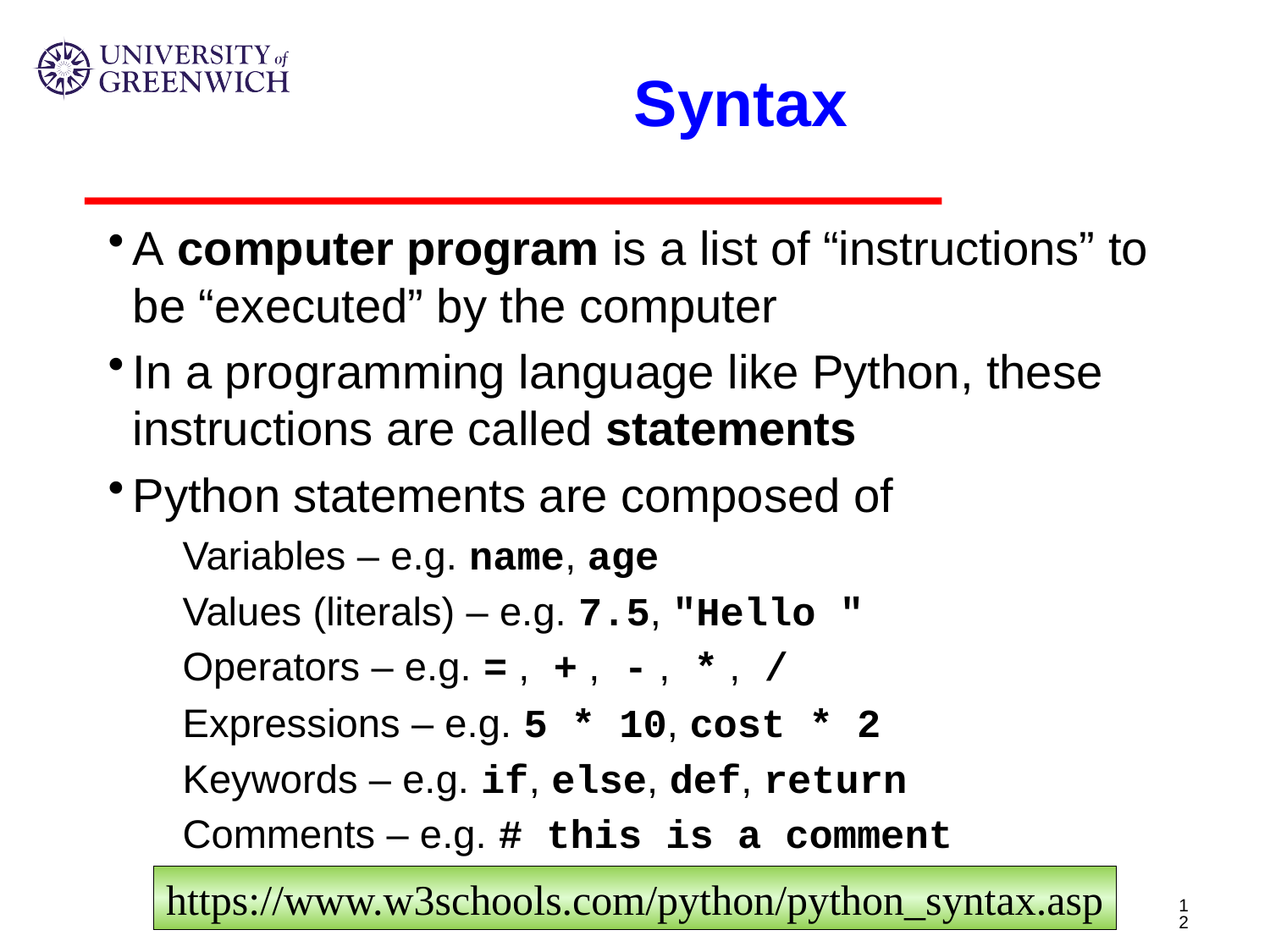

# Syntax
A computer program is a list of “instructions” to be “executed” by the computer
In a programming language like Python, these instructions are called statements
Python statements are composed of
Variables – e.g. name, age
Values (literals) – e.g. 7.5, "Hello "
Operators – e.g. = , + , - , * , /
Expressions – e.g. 5 * 10, cost * 2
Keywords – e.g. if, else, def, return
Comments – e.g. # this is a comment

https://www.w3schools.com/python/python_syntax.asp
12